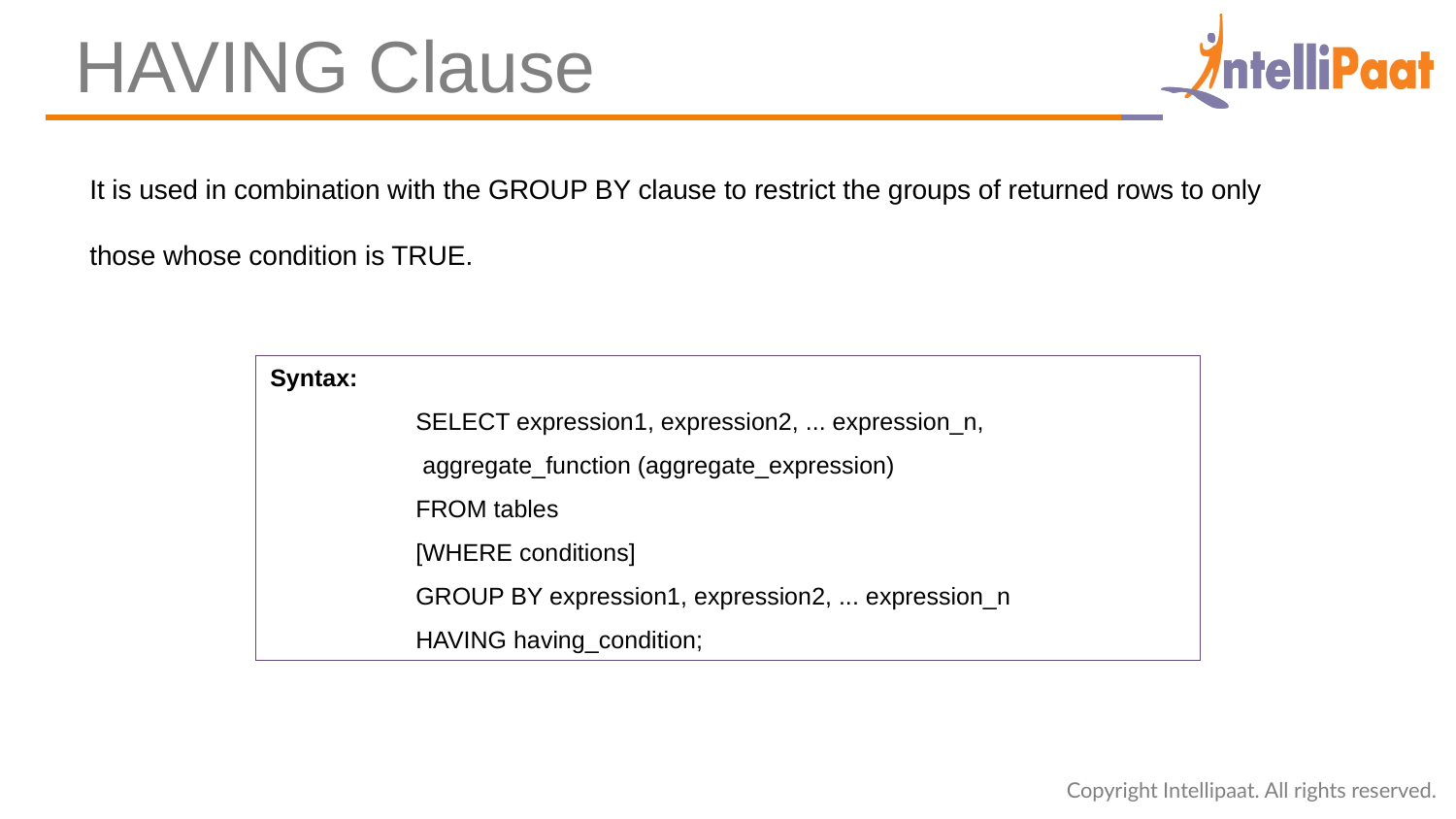

HAVING Clause
It is used in combination with the GROUP BY clause to restrict the groups of returned rows to only those whose condition is TRUE.
Syntax:
	SELECT expression1, expression2, ... expression_n,
      	 aggregate_function (aggregate_expression)
	FROM tables
	[WHERE conditions]
	GROUP BY expression1, expression2, ... expression_n
	HAVING having_condition;